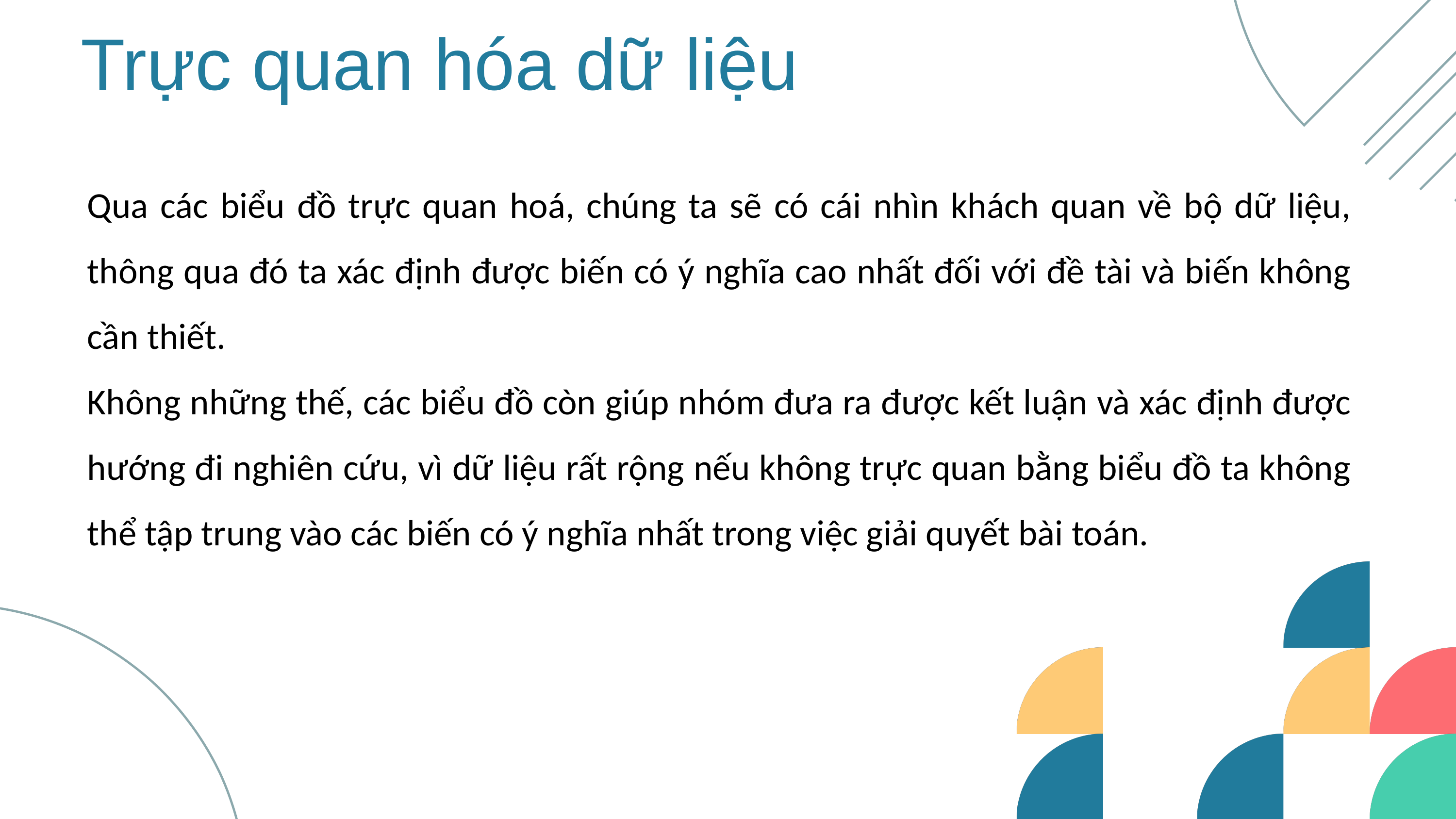

Trực quan hóa dữ liệu
Qua các biểu đồ trực quan hoá, chúng ta sẽ có cái nhìn khách quan về bộ dữ liệu, thông qua đó ta xác định được biến có ý nghĩa cao nhất đối với đề tài và biến không cần thiết.
Không những thế, các biểu đồ còn giúp nhóm đưa ra được kết luận và xác định được hướng đi nghiên cứu, vì dữ liệu rất rộng nếu không trực quan bằng biểu đồ ta không thể tập trung vào các biến có ý nghĩa nhất trong việc giải quyết bài toán.